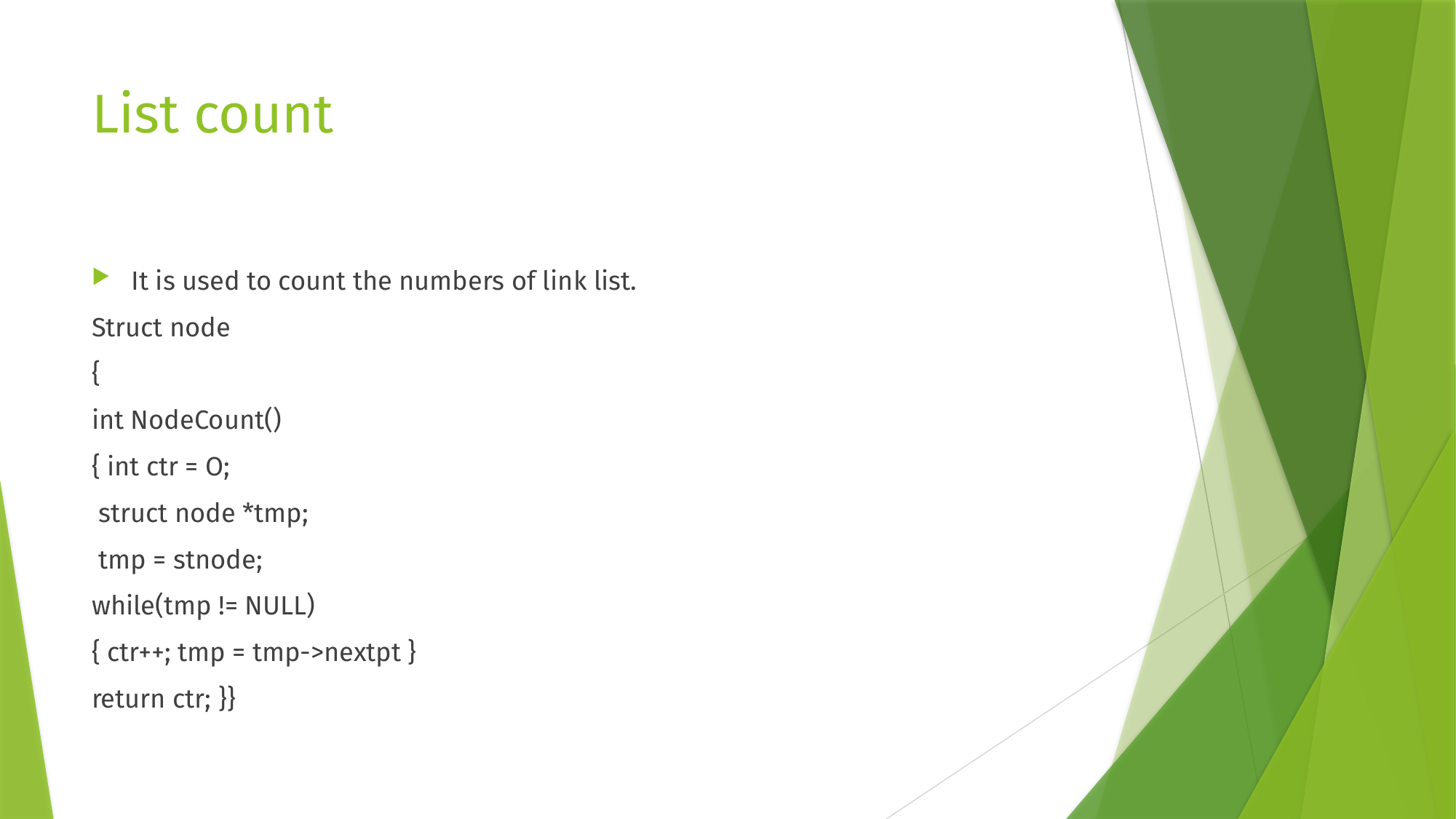

# List count
It is used to count the numbers of link list.
Struct node
{
int NodeCount()
{ int ctr = O;
 struct node *tmp;
 tmp = stnode;
while(tmp != NULL)
{ ctr++; tmp = tmp->nextpt }
return ctr; }}